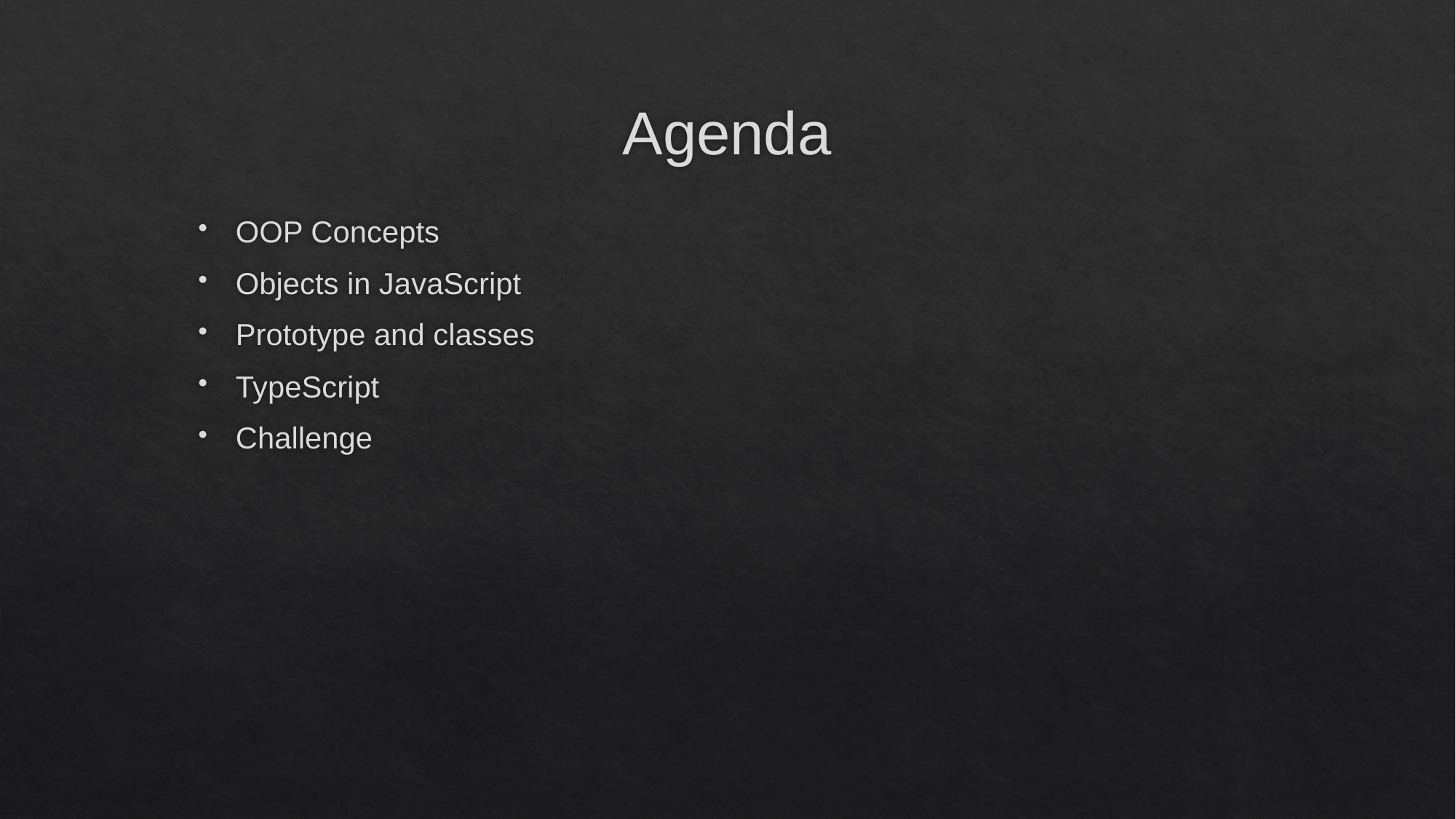

# Agenda
OOP Concepts
Objects in JavaScript
Prototype and classes
TypeScript
Challenge